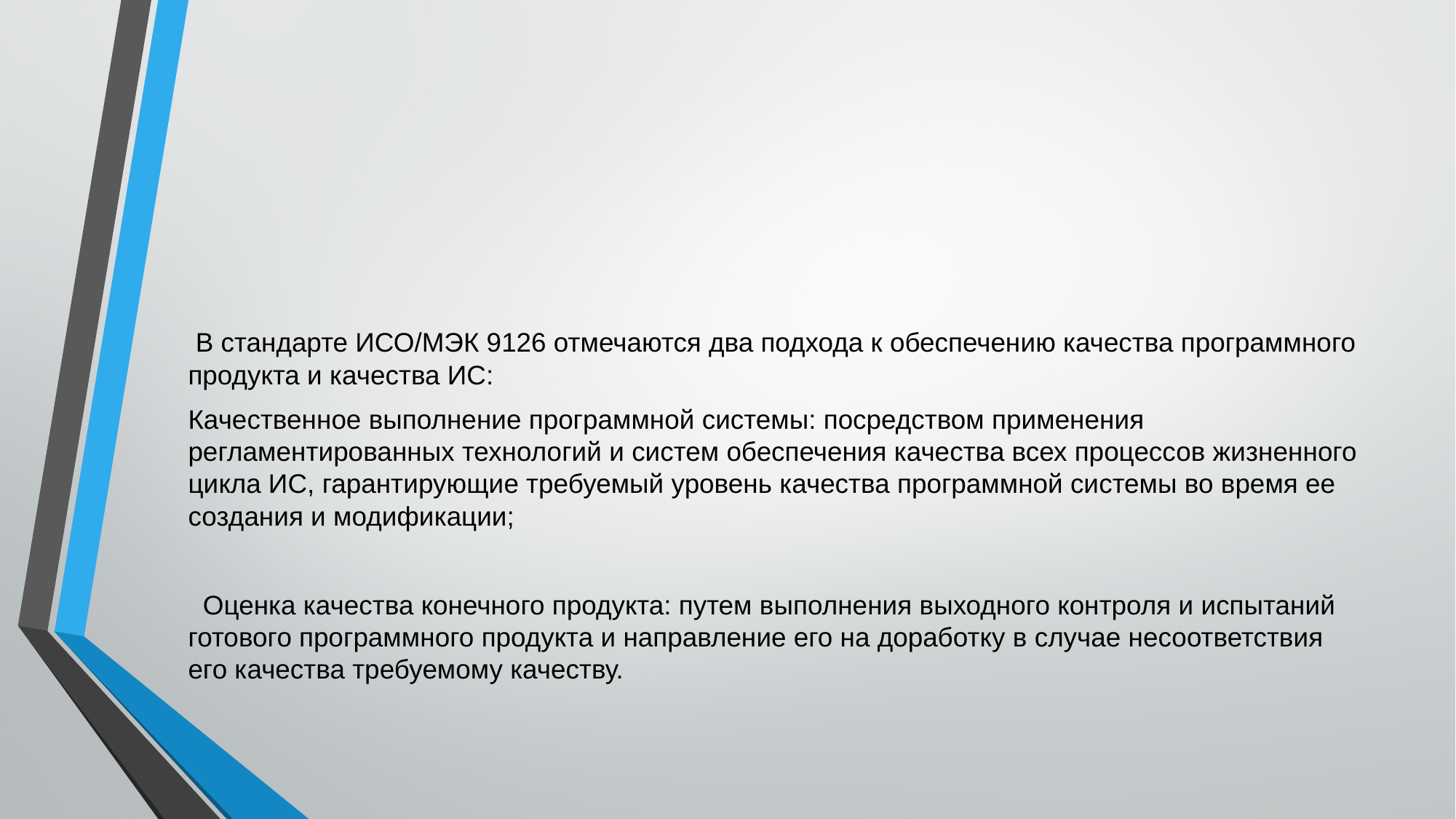

#
 В стандарте ИСО/МЭК 9126 отмечаются два подхода к обеспечению качества программного продукта и качества ИС:
Качественное выполнение программной системы: посредством применения регламентированных технологий и систем обеспечения качества всех процессов жизненного цикла ИС, гарантирующие требуемый уровень качества программной системы во время ее создания и модификации;

  Оценка качества конечного продукта: путем выполнения выходного контроля и испытаний готового программного продукта и направление его на доработку в случае несоответствия его качества требуемому качеству.